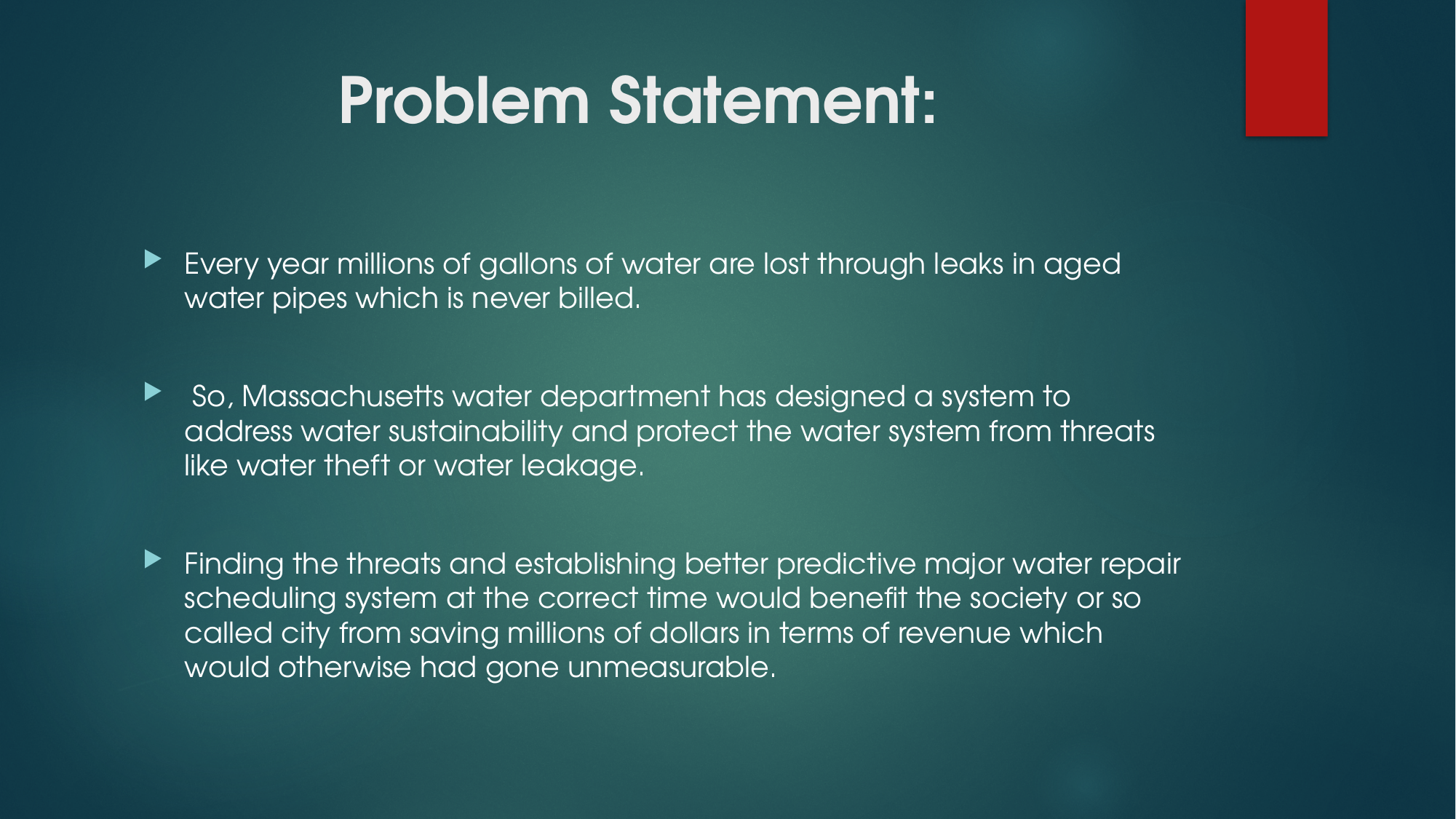

# Problem Statement:

Every year millions of gallons of water are lost through leaks in aged water pipes which is never billed.

 So, Massachusetts water department has designed a system to address water sustainability and protect the water system from threats like water theft or water leakage.

Finding the threats and establishing better predictive major water repair scheduling system at the correct time would benefit the society or so called city from saving millions of dollars in terms of revenue which would otherwise had gone unmeasurable.